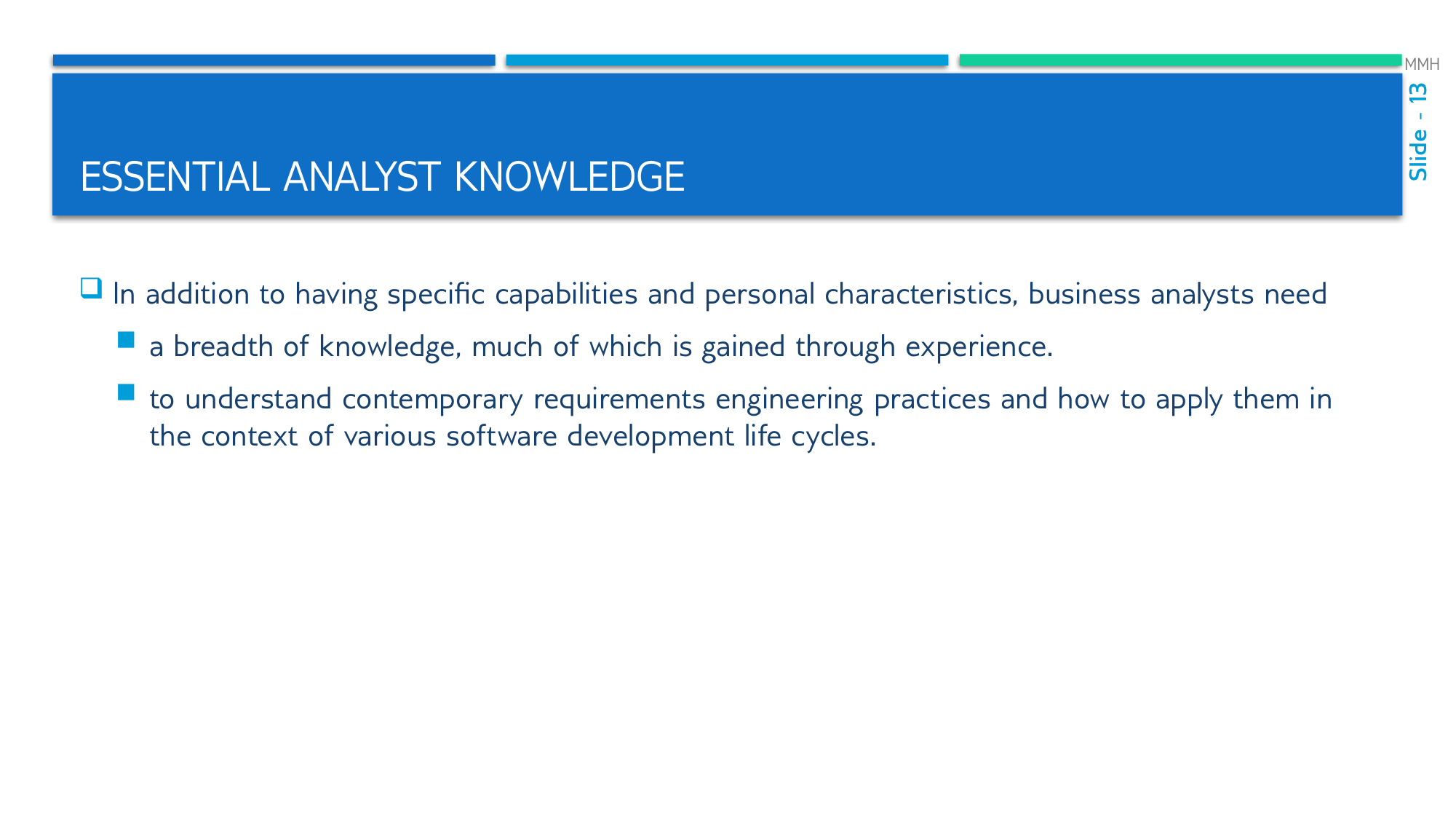

MMH
# Essential analyst knowledge
Slide - 13
In addition to having specific capabilities and personal characteristics, business analysts need
a breadth of knowledge, much of which is gained through experience.
to understand contemporary requirements engineering practices and how to apply them in the context of various software development life cycles.